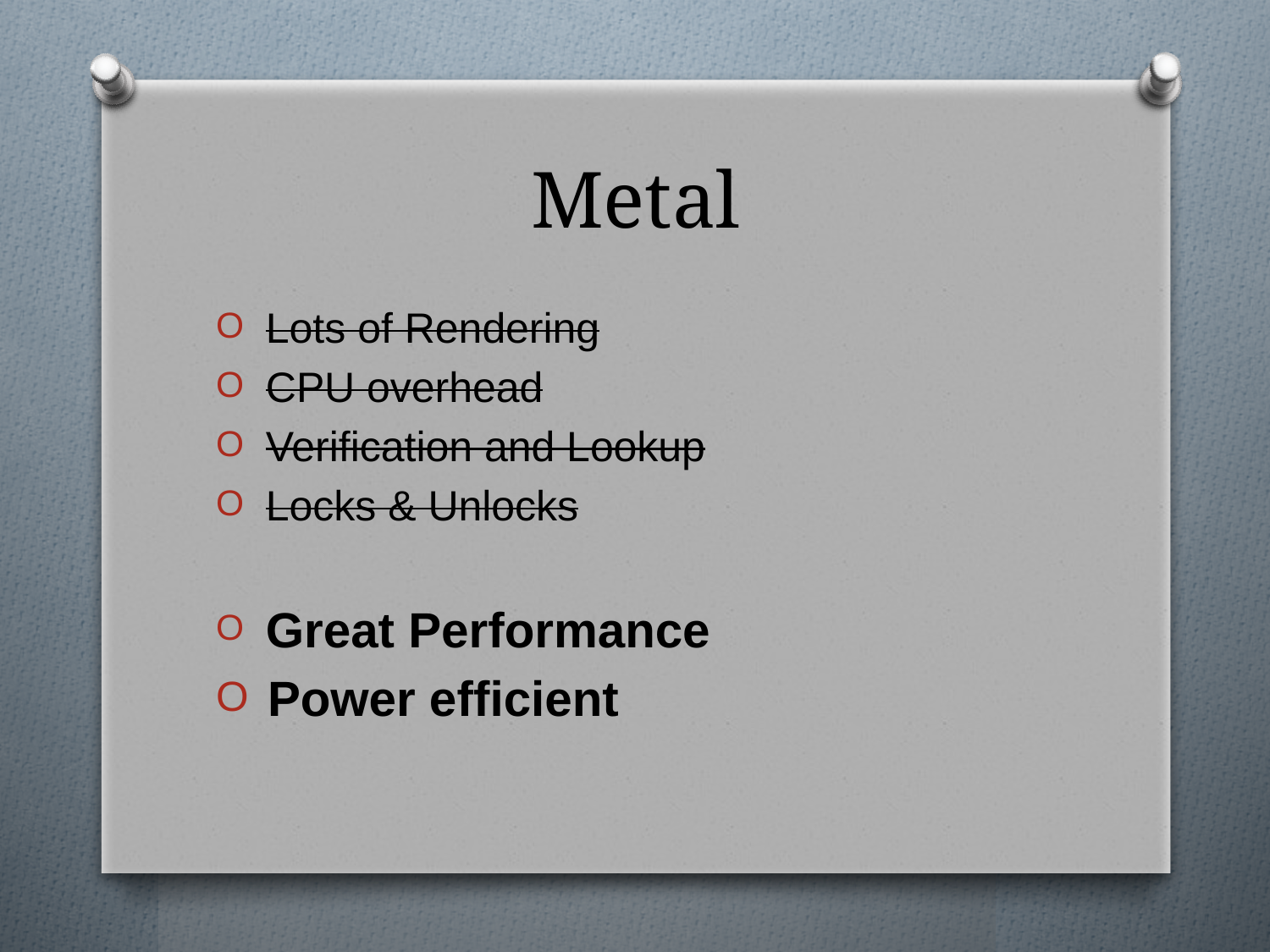

# Metal
 Lots of Rendering
 CPU overhead
 Verification and Lookup
 Locks & Unlocks

 Great Performance
 Power efficient